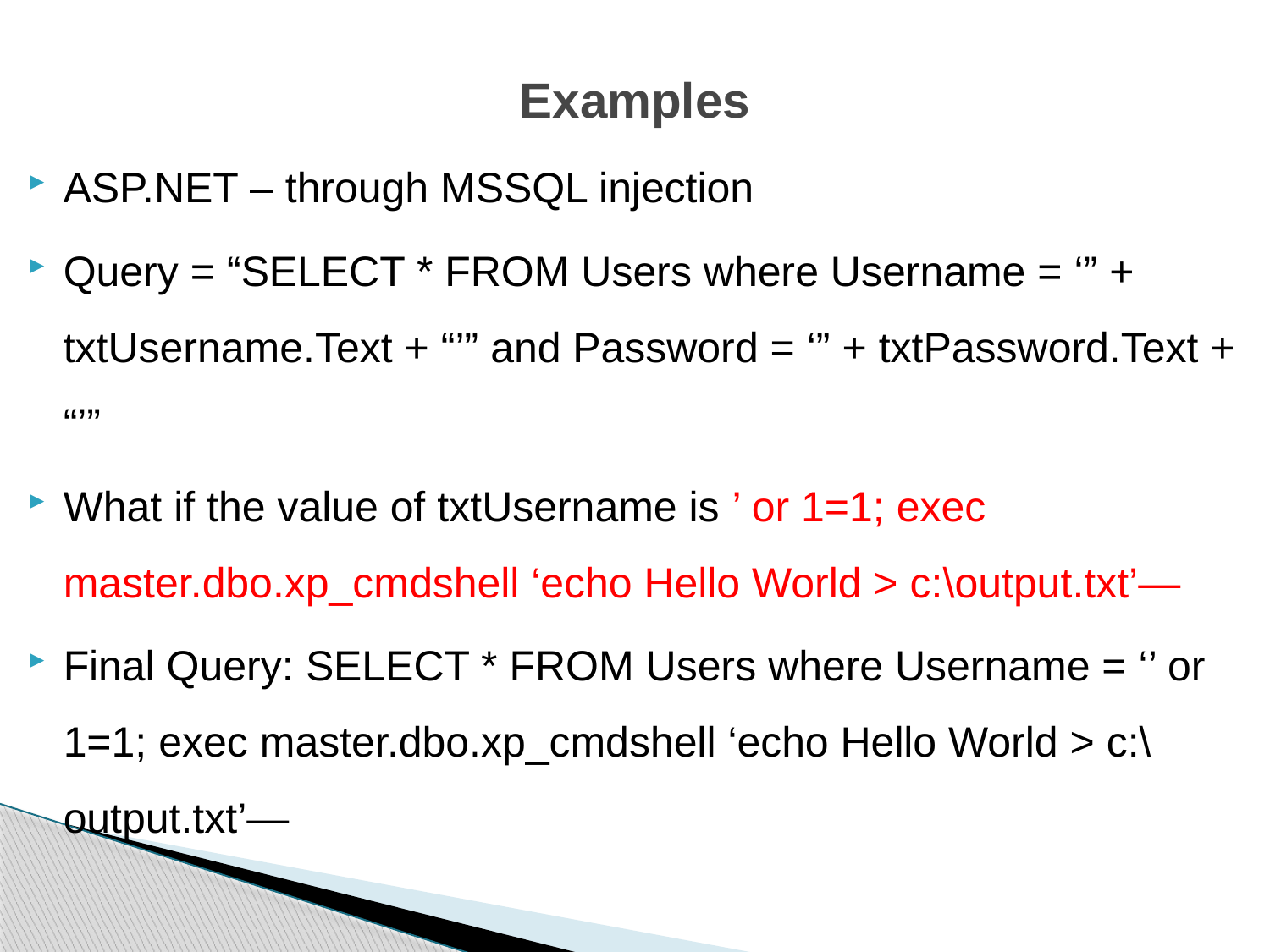

Examples
ASP.NET – through MSSQL injection
Query = “SELECT * FROM Users where Username = ‘” + txtUsername.Text + “’” and Password = ‘” + txtPassword.Text + “’”
What if the value of txtUsername is ’ or 1=1; exec master.dbo.xp_cmdshell ‘echo Hello World > c:\output.txt’—
Final Query: SELECT * FROM Users where Username = ‘’ or 1=1; exec master.dbo.xp_cmdshell ‘echo Hello World > c:\output.txt’—